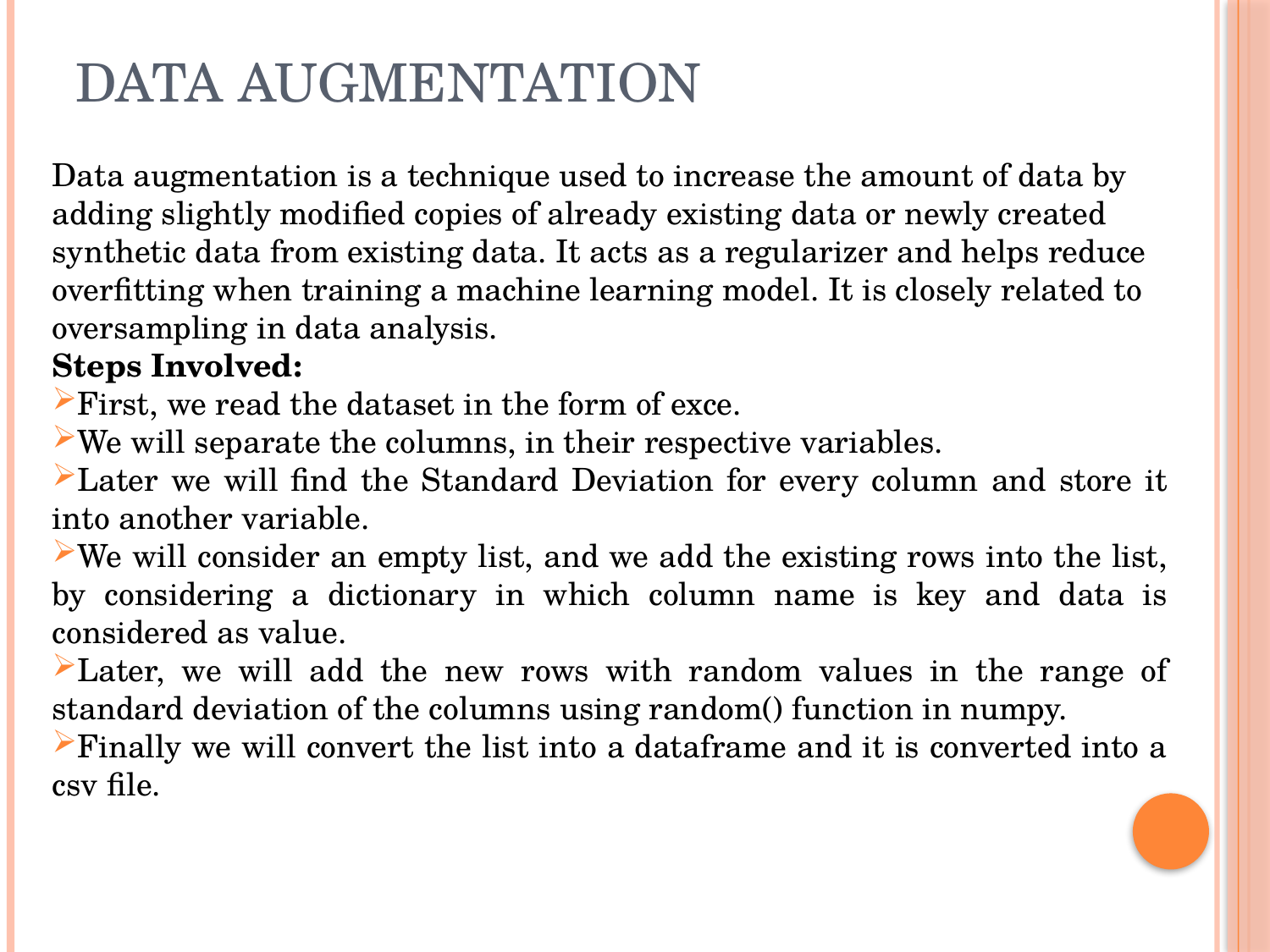

# Data Augmentation
Data augmentation is a technique used to increase the amount of data by adding slightly modified copies of already existing data or newly created synthetic data from existing data. It acts as a regularizer and helps reduce overfitting when training a machine learning model. It is closely related to oversampling in data analysis.
Steps Involved:
First, we read the dataset in the form of exce.
We will separate the columns, in their respective variables.
Later we will find the Standard Deviation for every column and store it into another variable.
We will consider an empty list, and we add the existing rows into the list, by considering a dictionary in which column name is key and data is considered as value.
Later, we will add the new rows with random values in the range of standard deviation of the columns using random() function in numpy.
Finally we will convert the list into a dataframe and it is converted into a csv file.